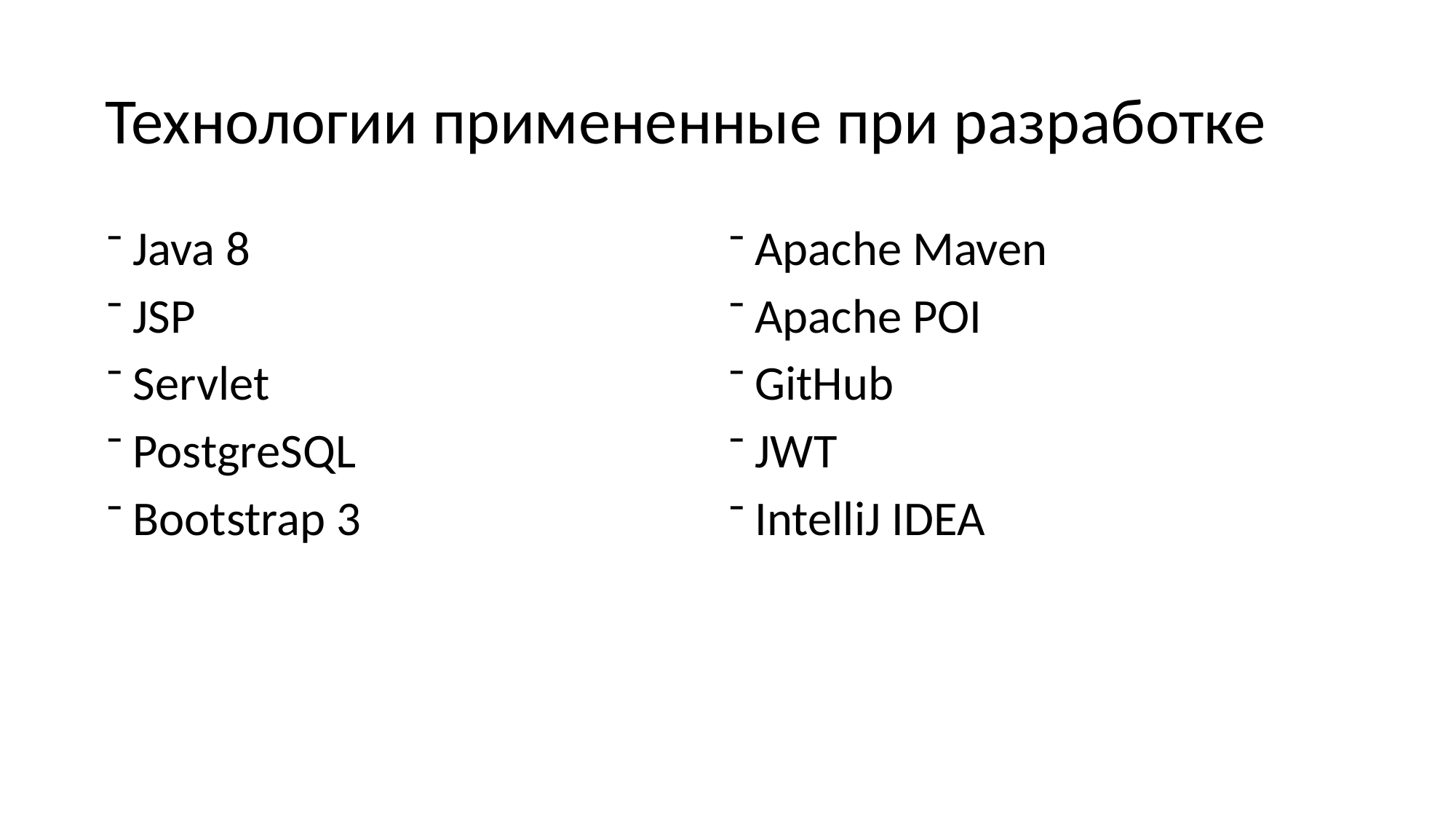

# Технологии примененные при разработке
Java 8
JSP
Servlet
PostgreSQL
Bootstrap 3

Apache Maven
Apache POI
GitHub
JWT
IntelliJ IDEA
8